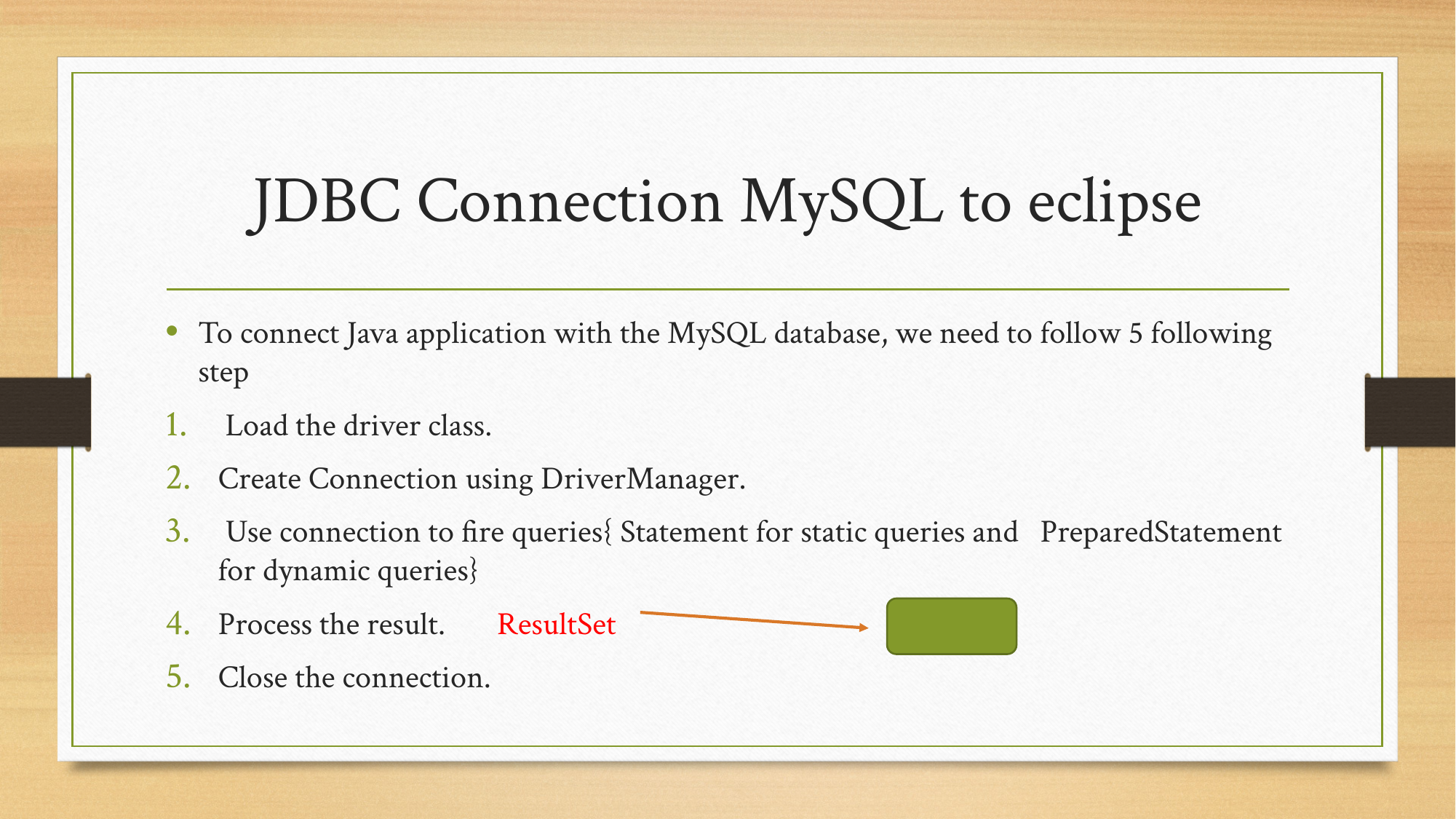

# JDBC Connection MySQL to eclipse
To connect Java application with the MySQL database, we need to follow 5 following step
 Load the driver class.
Create Connection using DriverManager.
 Use connection to fire queries{ Statement for static queries and   PreparedStatement for dynamic queries}
Process the result.       ResultSet
Close the connection.